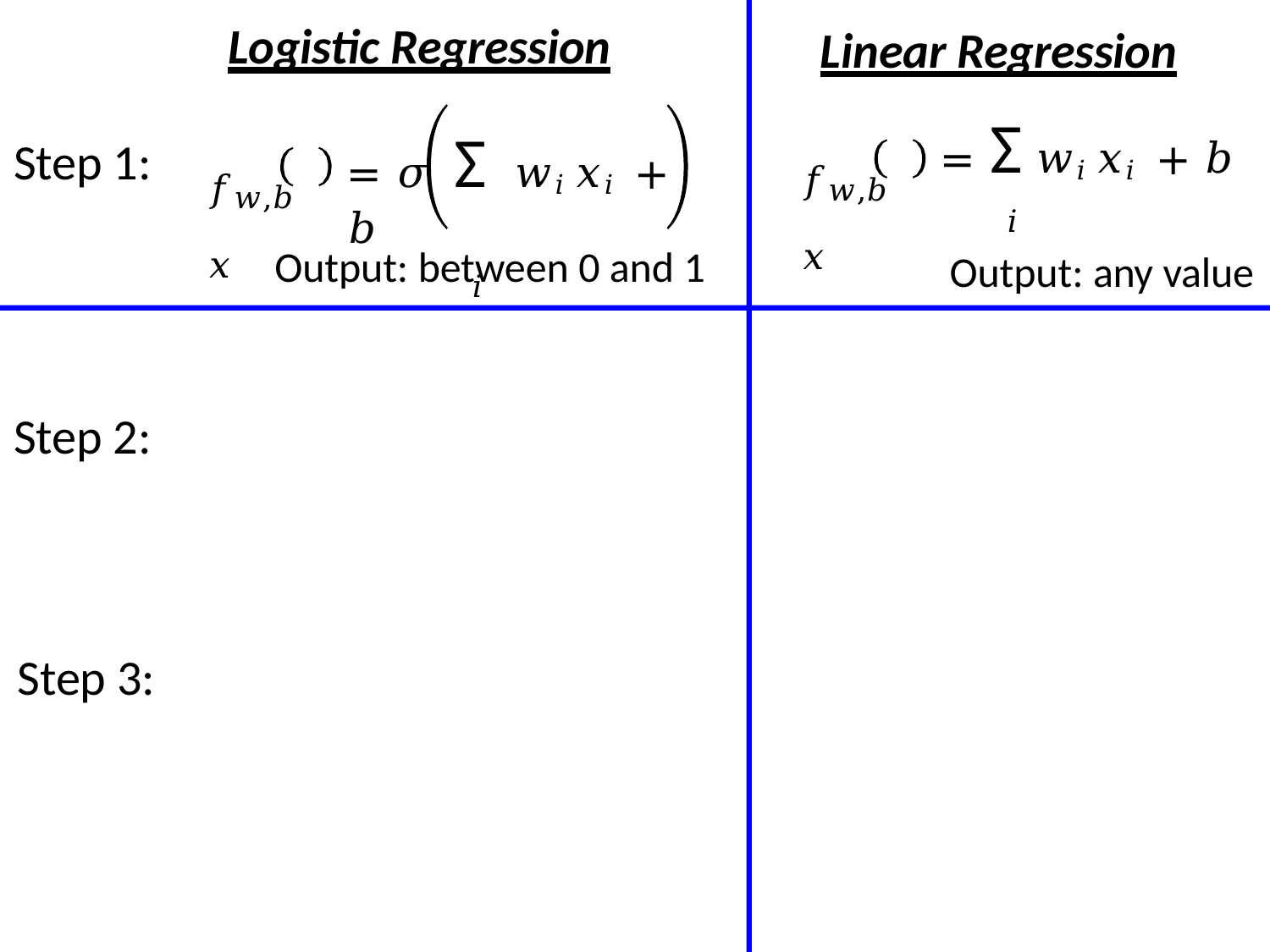

# Logistic Regression
Linear Regression
= Σ 𝑤𝑖𝑥𝑖  + 𝑏
𝑖
Output: any value
= 𝜎	Σ   𝑤𝑖𝑥𝑖  + 𝑏
𝑖

Step 1:
𝑓𝑤,𝑏	𝑥

𝑓𝑤,𝑏	𝑥

Output: between 0 and 1

Step 2:
Step 3: